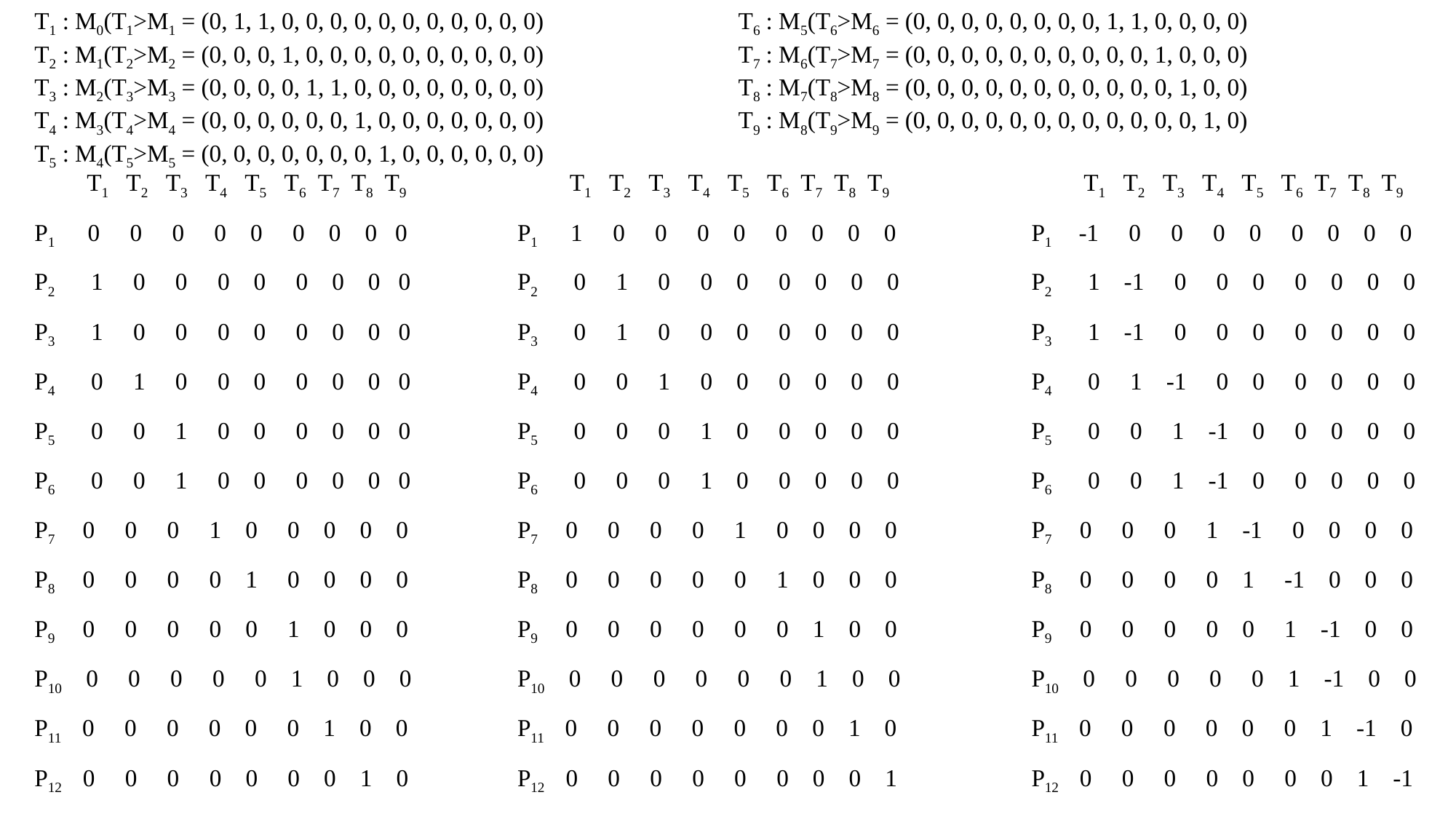

T1 : M0(T1>M1 = (0, 1, 1, 0, 0, 0, 0, 0, 0, 0, 0, 0, 0, 0)
T2 : M1(T2>M2 = (0, 0, 0, 1, 0, 0, 0, 0, 0, 0, 0, 0, 0, 0)
T3 : M2(T3>M3 = (0, 0, 0, 0, 1, 1, 0, 0, 0, 0, 0, 0, 0, 0)
T4 : M3(T4>M4 = (0, 0, 0, 0, 0, 0, 1, 0, 0, 0, 0, 0, 0, 0)
T5 : M4(T5>M5 = (0, 0, 0, 0, 0, 0, 0, 1, 0, 0, 0, 0, 0, 0)
T6 : M5(T6>M6 = (0, 0, 0, 0, 0, 0, 0, 0, 1, 1, 0, 0, 0, 0)
T7 : M6(T7>M7 = (0, 0, 0, 0, 0, 0, 0, 0, 0, 0, 1, 0, 0, 0)
T8 : M7(T8>M8 = (0, 0, 0, 0, 0, 0, 0, 0, 0, 0, 0, 1, 0, 0)
T9 : M8(T9>M9 = (0, 0, 0, 0, 0, 0, 0, 0, 0, 0, 0, 0, 1, 0)
          T1   T2   T3   T4   T5   T6  T7  T8  T9
P1        0     0     0     0    0     0    0    0   0
P2      1     0     0     0    0     0    0    0   0
P3      1     0     0     0    0     0    0    0   0
P4      0     1     0     0    0     0    0    0   0
P5      0     0     1     0    0     0    0    0   0
P6      0     0     1     0    0     0    0    0   0
P7        0     0     0     1    0     0    0    0    0
P8        0     0     0     0    1     0    0    0    0
P9        0     0     0     0    0     1    0    0    0
P10    0     0     0     0     0    1    0    0    0
P11      0     0     0     0    0     0    1    0    0
P12      0     0     0     0    0     0    0    1    0
P13      0     0     0     0    0     0    0    0    1
P14      0     0     0     0    0     0    0    0    0
          T1   T2   T3   T4   T5   T6  T7  T8  T9
P1        1     0     0     0    0     0    0    0    0
P2      0     1     0     0    0     0    0    0    0
P3      0     1     0     0    0     0    0    0    0
P4      0     0     1     0    0     0    0    0    0
P5      0     0     0     1    0     0    0    0    0
P6      0     0     0     1    0     0    0    0    0
P7        0     0     0     0     1     0    0    0    0
P8        0     0     0     0     0     1    0    0    0
P9        0     0     0     0     0     0    1    0    0
P10    0     0     0     0     0     0    1    0    0
P11      0     0     0     0     0     0    0    1    0
P12      0     0     0     0     0     0    0    0    1
P13      0     0     0     0     0     0    0    0    0
P14      0     0     0     0     0     0    0    0    0
          T1   T2   T3   T4   T5   T6  T7  T8  T9
P1       -1     0     0     0    0     0    0    0    0
P2      1    -1     0     0    0     0    0    0    0
P3      1    -1     0     0    0     0    0    0    0
P4      0     1    -1     0    0     0    0    0    0
P5      0     0     1    -1    0     0    0    0    0
P6      0     0     1    -1    0     0    0    0    0
P7        0     0     0     1    -1     0    0    0    0
P8        0     0     0     0    1     -1    0    0    0
P9        0     0     0     0    0     1    -1    0    0
P10    0     0     0     0     0    1    -1    0    0
P11      0     0     0     0    0     0    1    -1    0
P12      0     0     0     0    0     0    0    1    -1
P13      0     0     0     0    0     0    0    0     1
P14      0     0     0     0    0     0    0    0     0